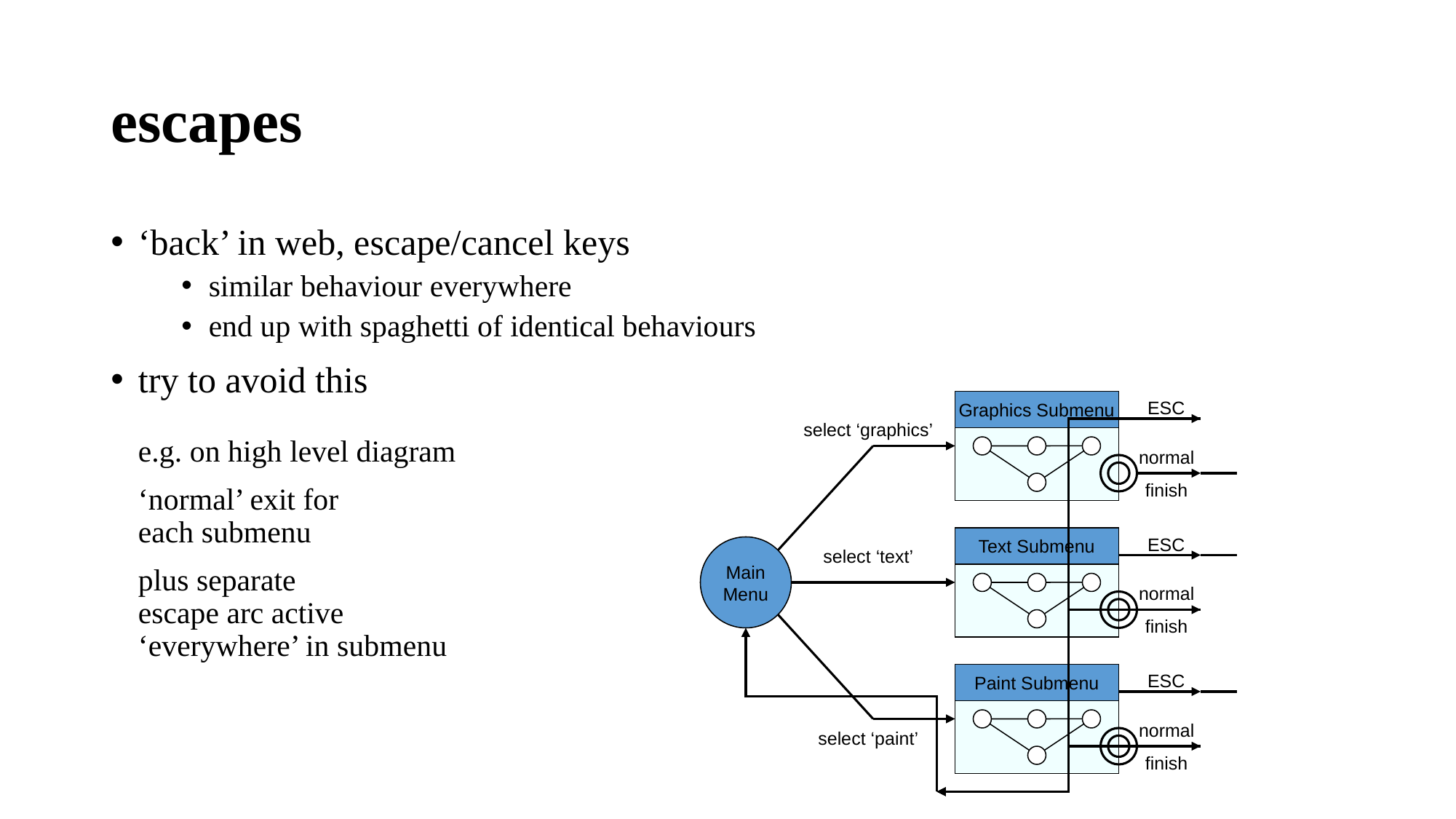

# escapes
‘back’ in web, escape/cancel keys
similar behaviour everywhere
end up with spaghetti of identical behaviours
try to avoid this
e.g. on high level diagram
‘normal’ exit for
each submenu
plus separate
escape arc active
‘everywhere’ in submenu

Graphics Submenu

ESC

select ‘graphics’

normal

finish

Text Submenu

ESC

Main
Menu
select ‘text’
normal

finish

Paint Submenu

ESC

normal

select ‘paint’

finish